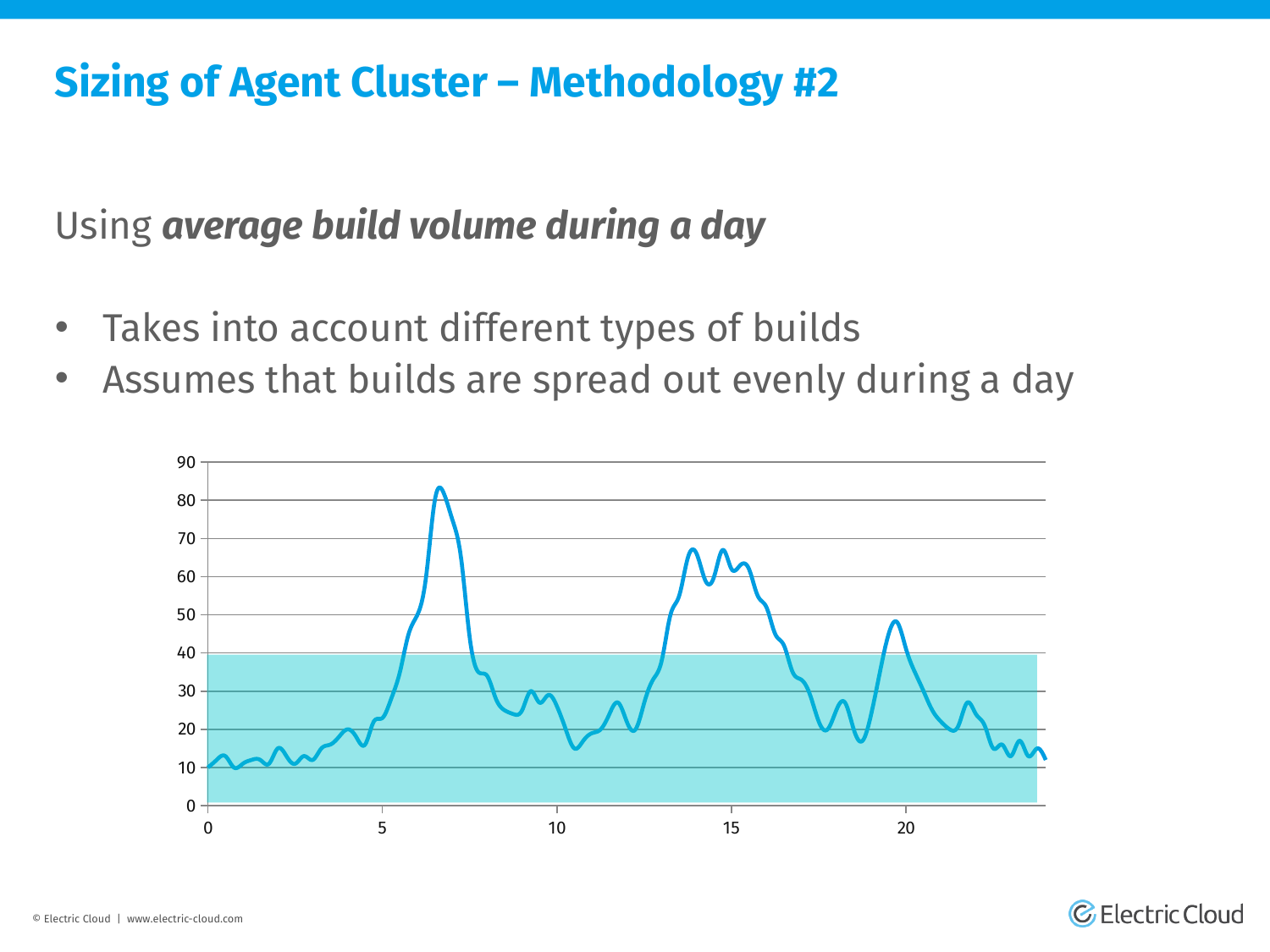

# Sizing of Agent Cluster – Methodology #2
Using average build volume during a day

Takes into account different types of builds
Assumes that builds are spread out evenly during a day

### Chart

| Category |  |
|---|---|